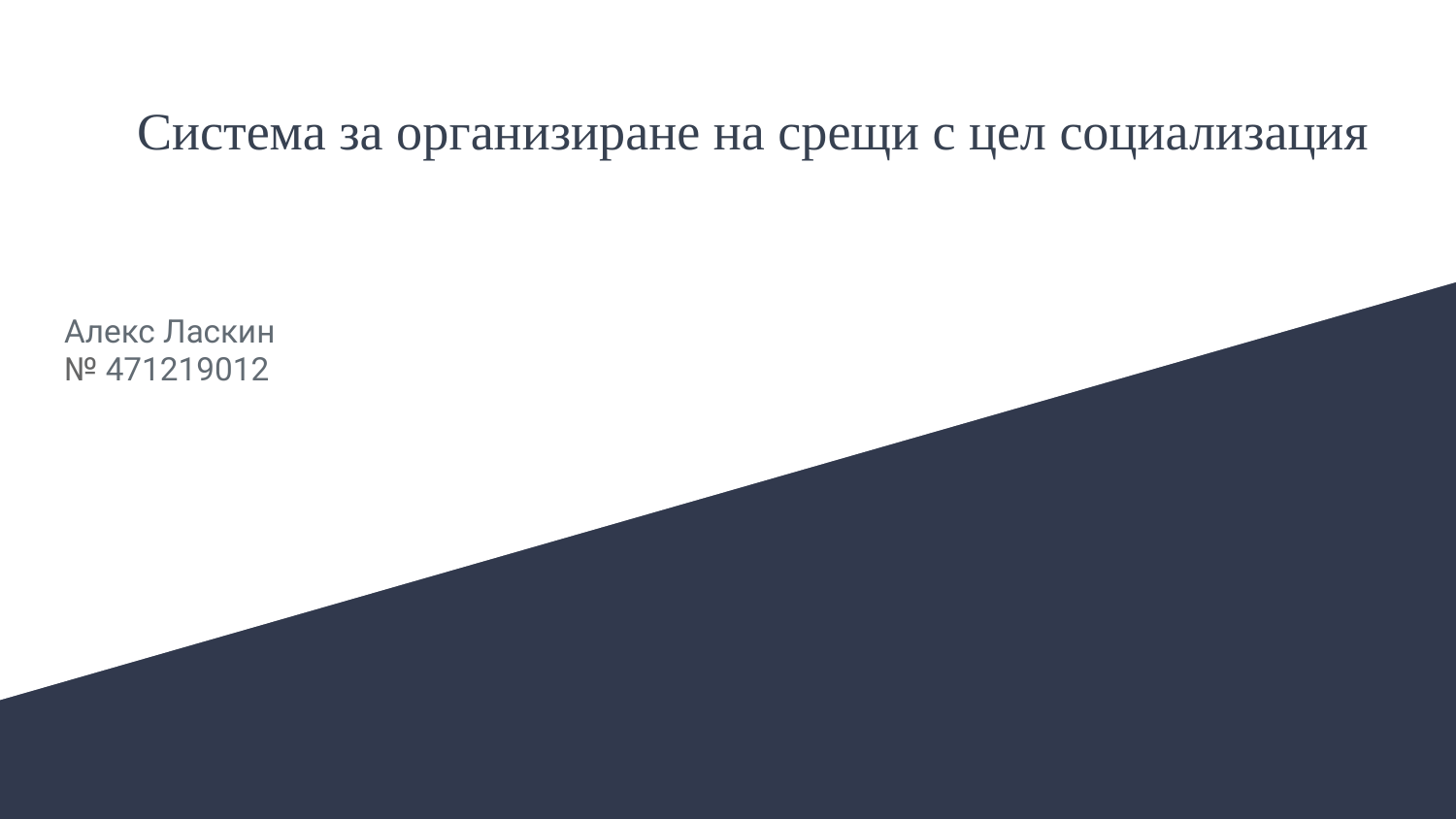

# Система за организиране на срещи с цел социализация
Алекс Ласкин
№ 471219012